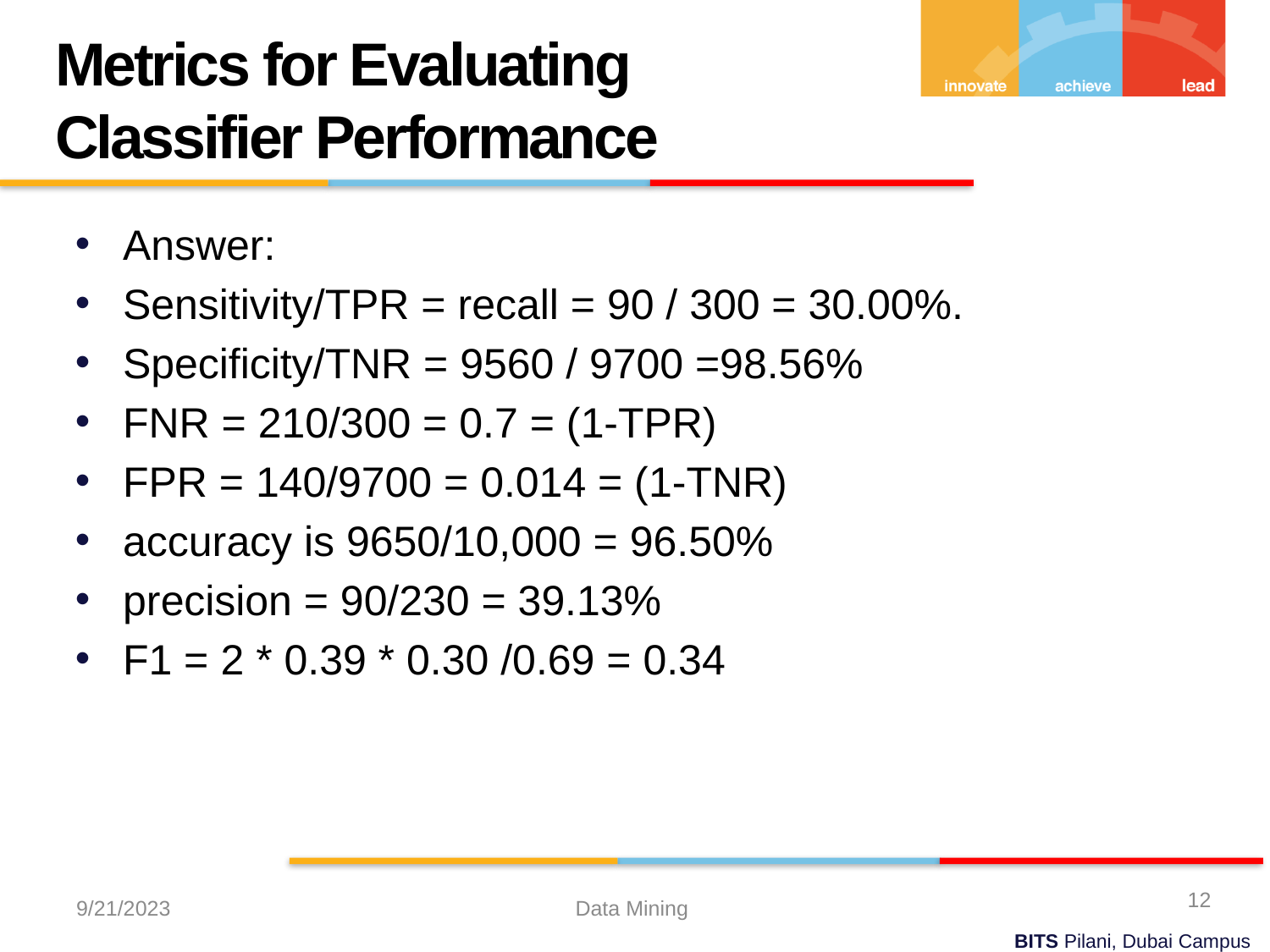

Metrics for Evaluating Classifier Performance
Answer:
Sensitivity/TPR = recall = 90 / 300 = 30.00%.
Specificity/TNR = 9560 / 9700 =98.56%
FNR = 210/300 = 0.7 = (1-TPR)
FPR = 140/9700 = 0.014 = (1-TNR)
accuracy is 9650/10,000 = 96.50%
precision = 90/230 = 39.13%
F1 = 2 * 0.39 * 0.30 /0.69 = 0.34
12
9/21/2023
Data Mining